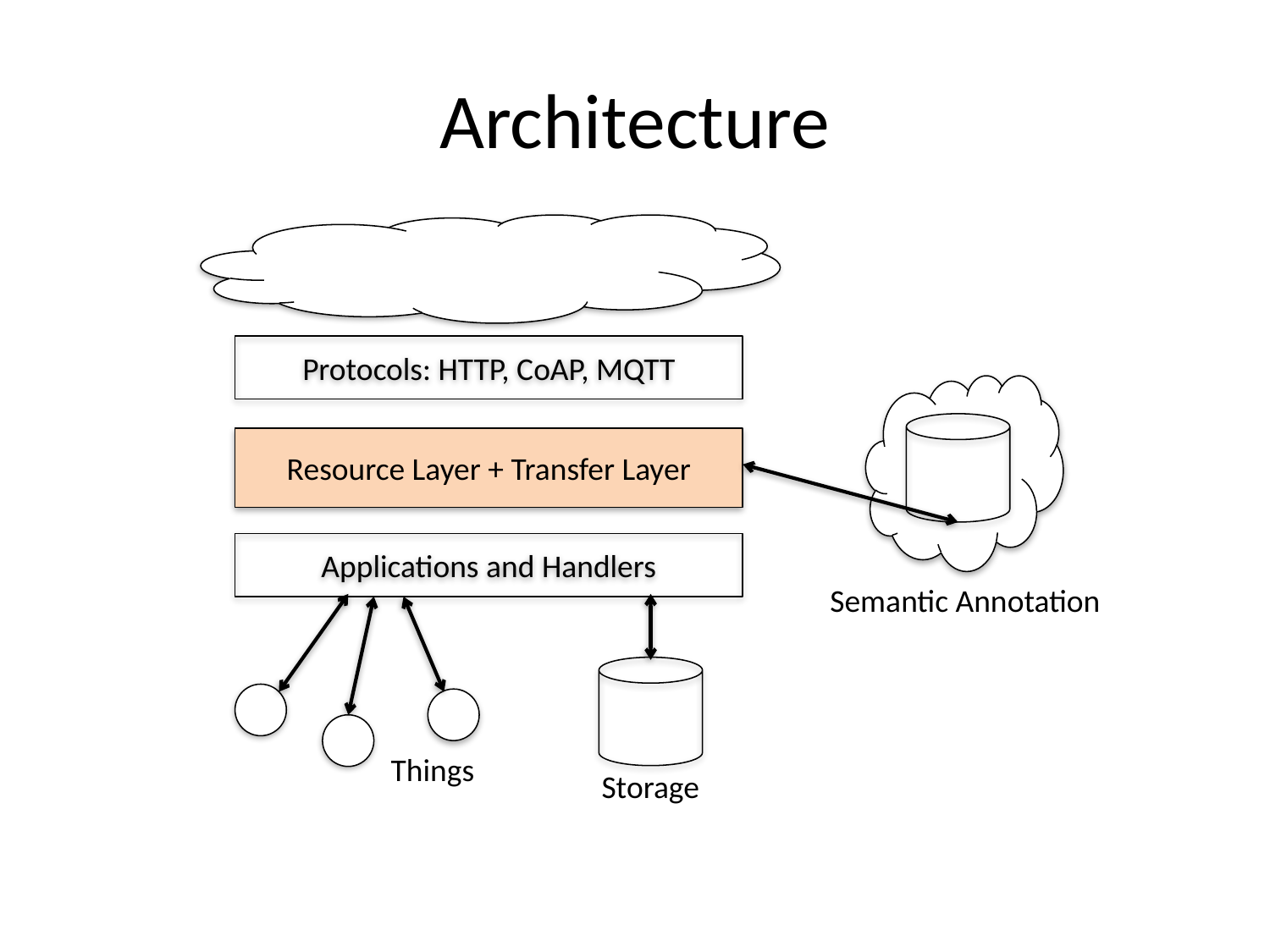

# Architecture

Protocols: HTTP, CoAP, MQTT

Resource Layer + Transfer Layer
Applications and Handlers
Semantic Annotation

Things
Storage